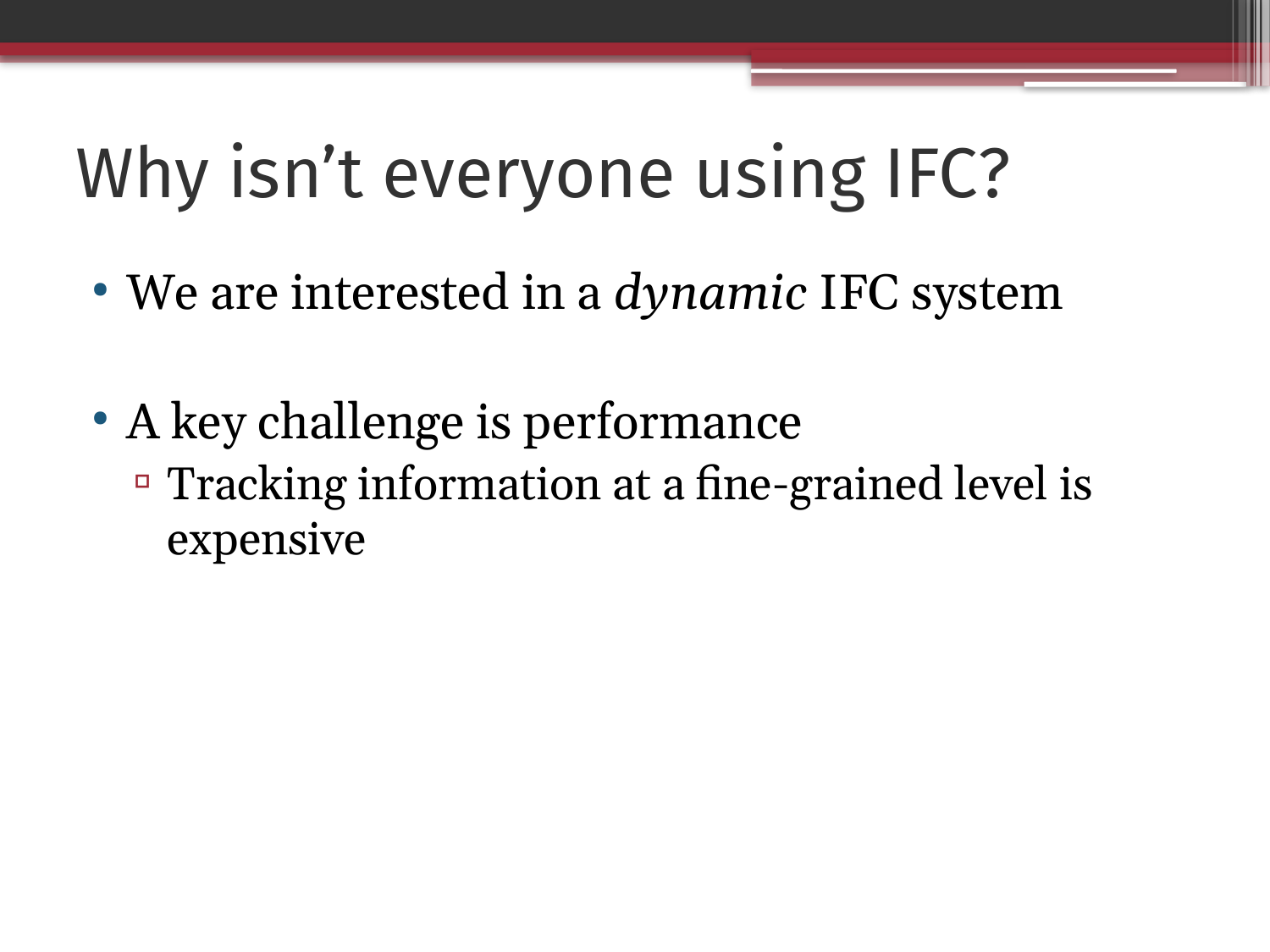

# Why isn’t everyone using IFC?
We are interested in a dynamic IFC system

A key challenge is performance
Tracking information at a fine-grained level is expensive